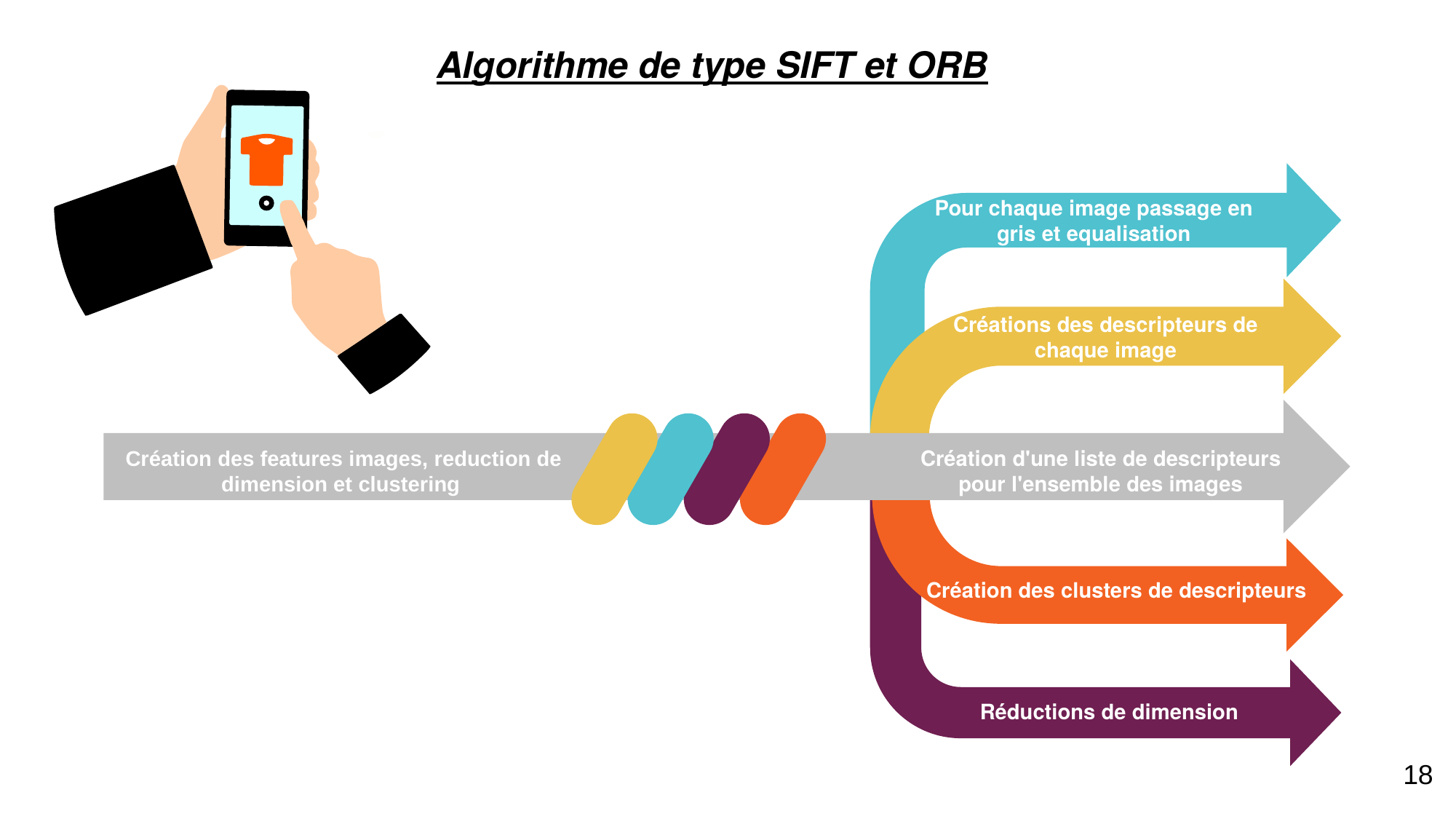

Algorithme de type SIFT et ORB

Pour chaque image passage en gris et equalisation

Créations des descripteurs de chaque image

Création des features images, reduction de dimension et clustering
Création d'une liste de descripteurs pour l'ensemble des images

Création des clusters de descripteurs
Réductions de dimension
18